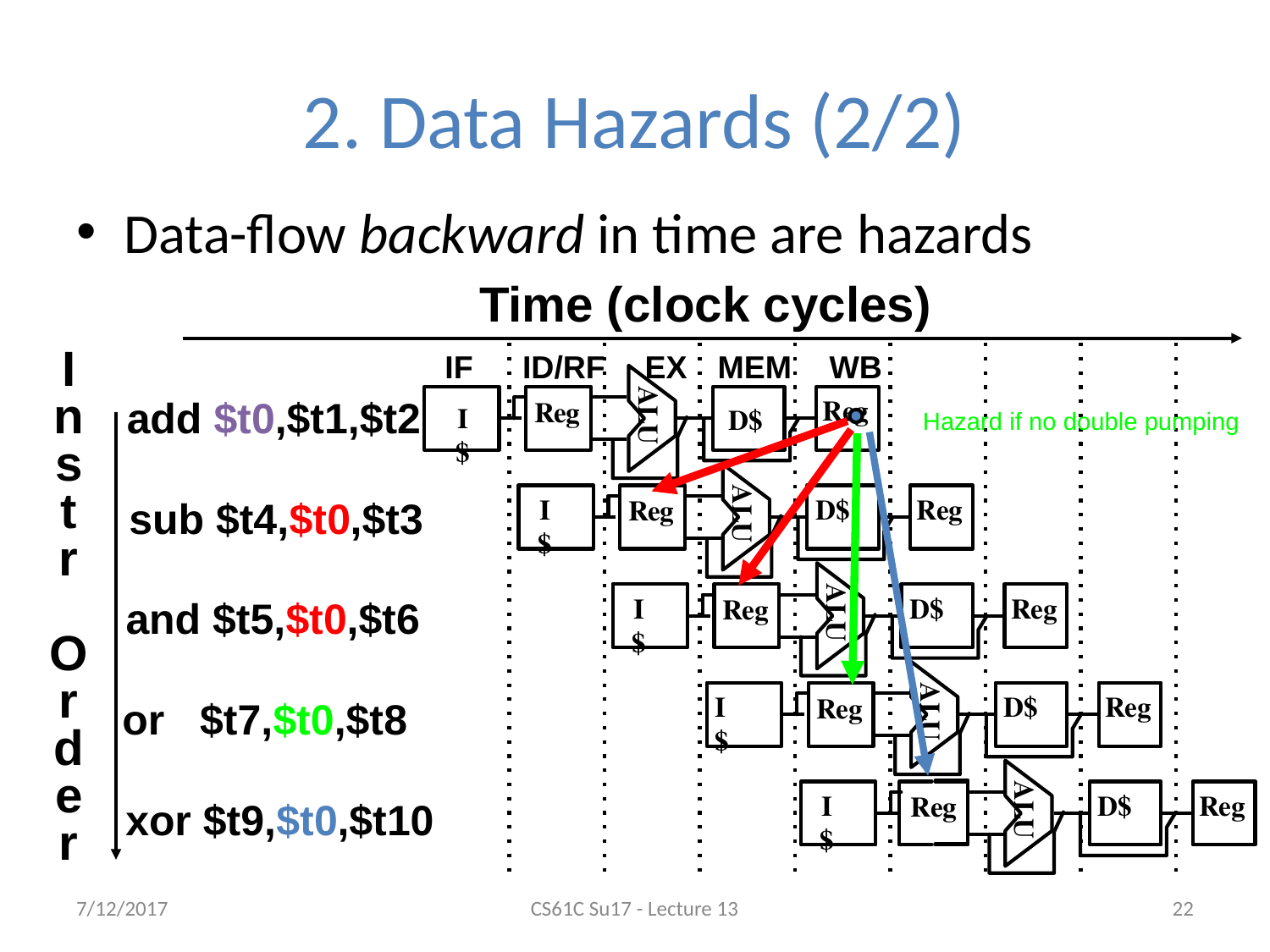

# 2. Data Hazards (2/2)
Data-flow backward in time are hazards

Time (clock cycles)
IF
ID/RF
EX
MEM
WB

add $t0,$t1,$t2

Reg
Reg
ALU
I$
 D$

I
n
s
t
r

O
r
d
e
r

ALU

I$

sub $t4,$t0,$t3
 D$
Reg
Reg

ALU

I$

 D$
Reg
Reg
and $t5,$t0,$t6

I$
 D$
Reg
Reg
or   $t7,$t0,$t8
ALU

ALU

I$

 D$
Reg
Reg

xor $t9,$t0,$t10

Hazard if no double pumping

7/12/2017
CS61C Su17 - Lecture 13
22